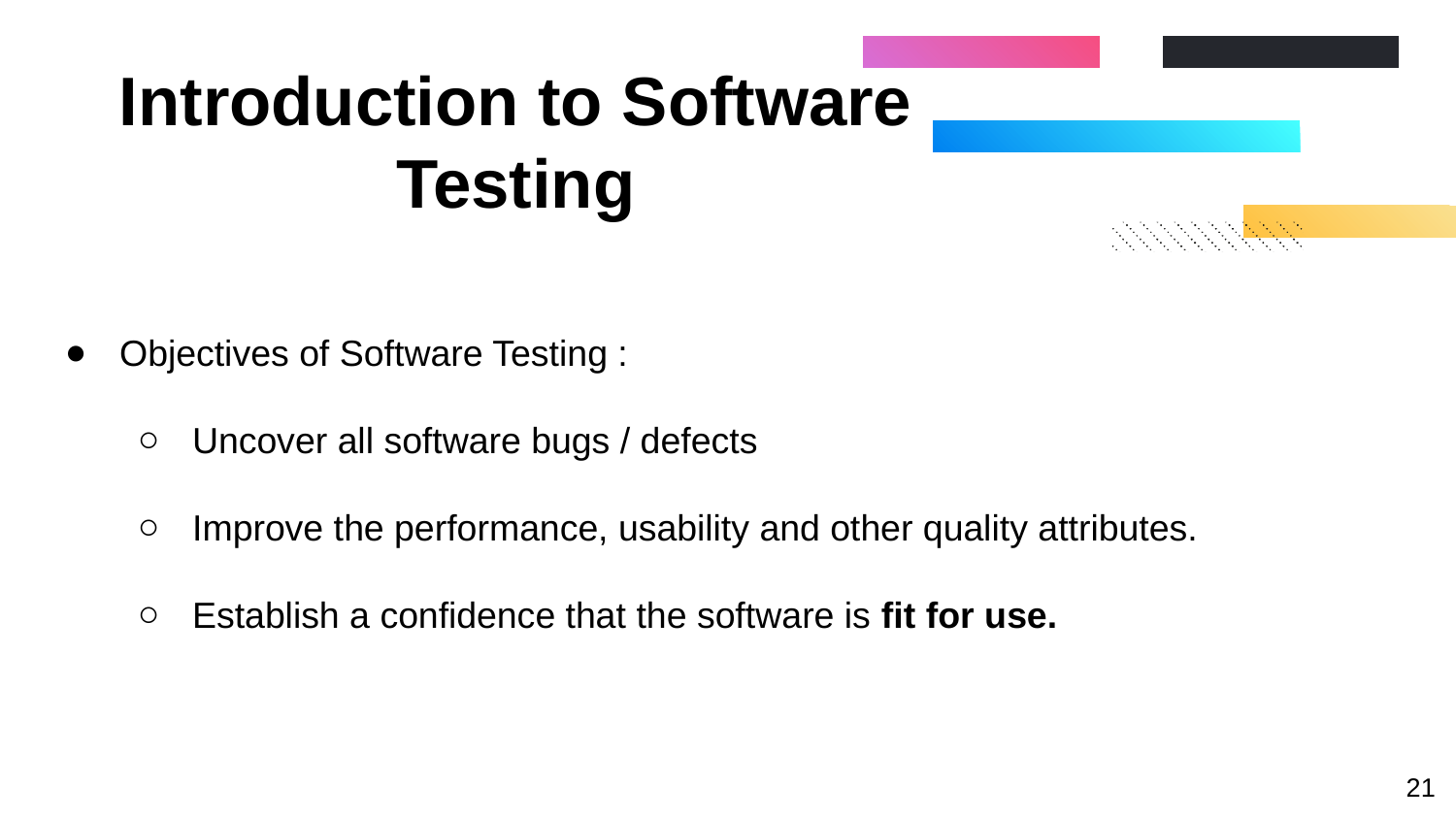

# Introduction to Software Testing
Objectives of Software Testing :
Uncover all software bugs / defects
Improve the performance, usability and other quality attributes.
Establish a confidence that the software is fit for use.
21